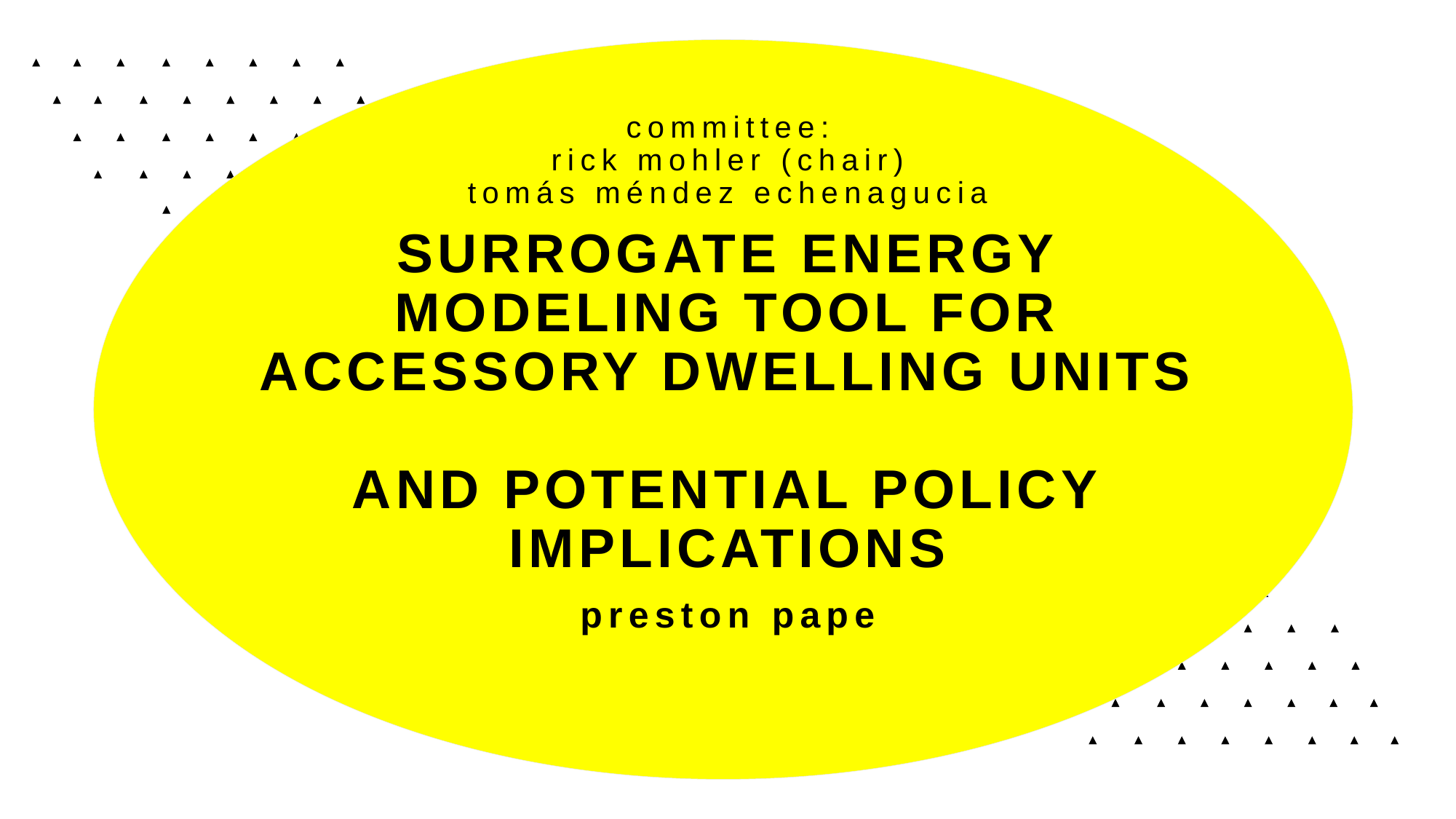

committee:
rick mohler (chair)
tomás méndez echenagucia
# Surrogate Energy Modeling Tool for Accessory Dwelling Units and Potential Policy Implications
preston pape